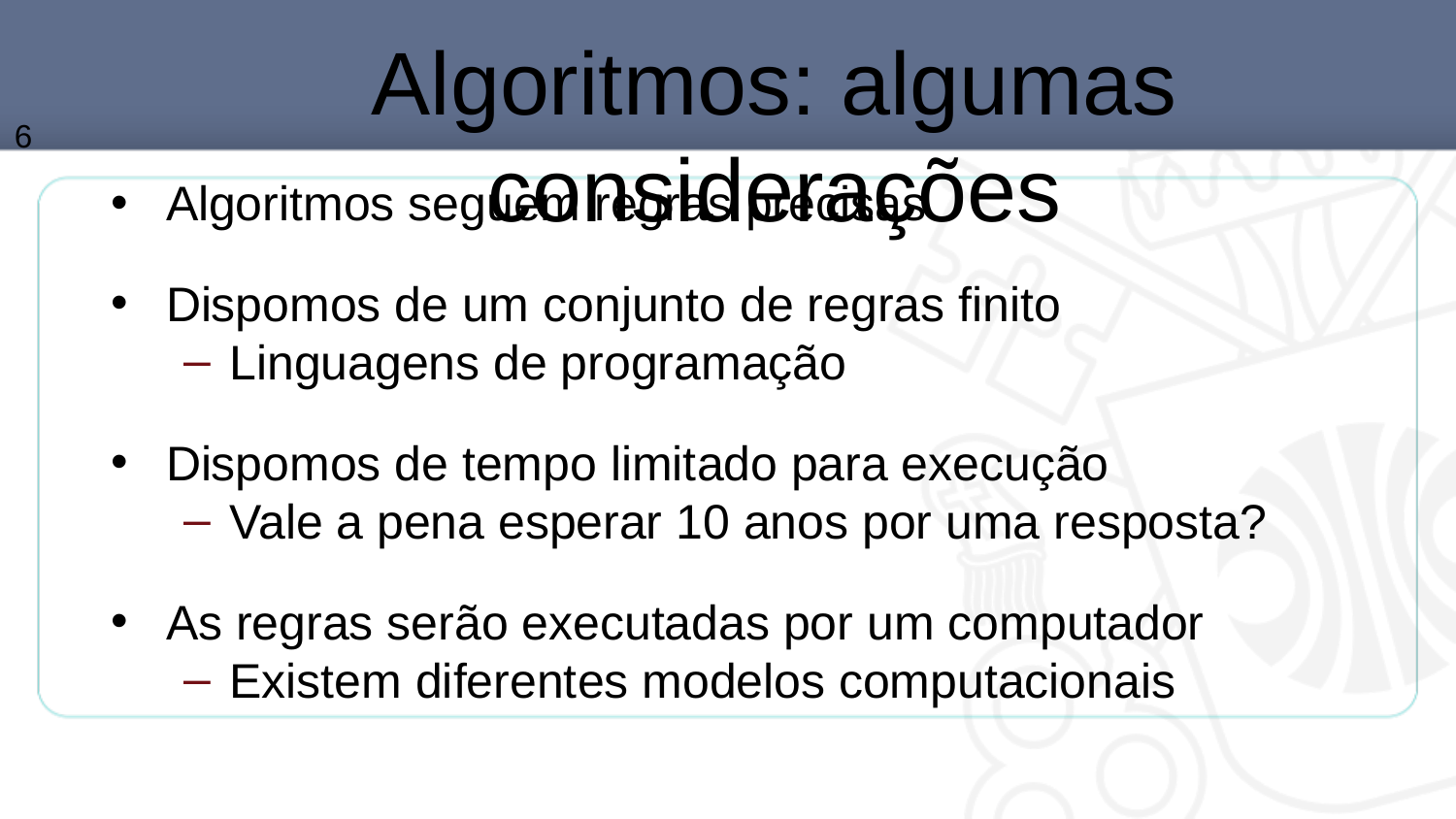

# Algoritmos: algumas considerações
6
Algoritmos seguem regras precisas
Dispomos de um conjunto de regras finito
Linguagens de programação
Dispomos de tempo limitado para execução
Vale a pena esperar 10 anos por uma resposta?
As regras serão executadas por um computador
Existem diferentes modelos computacionais